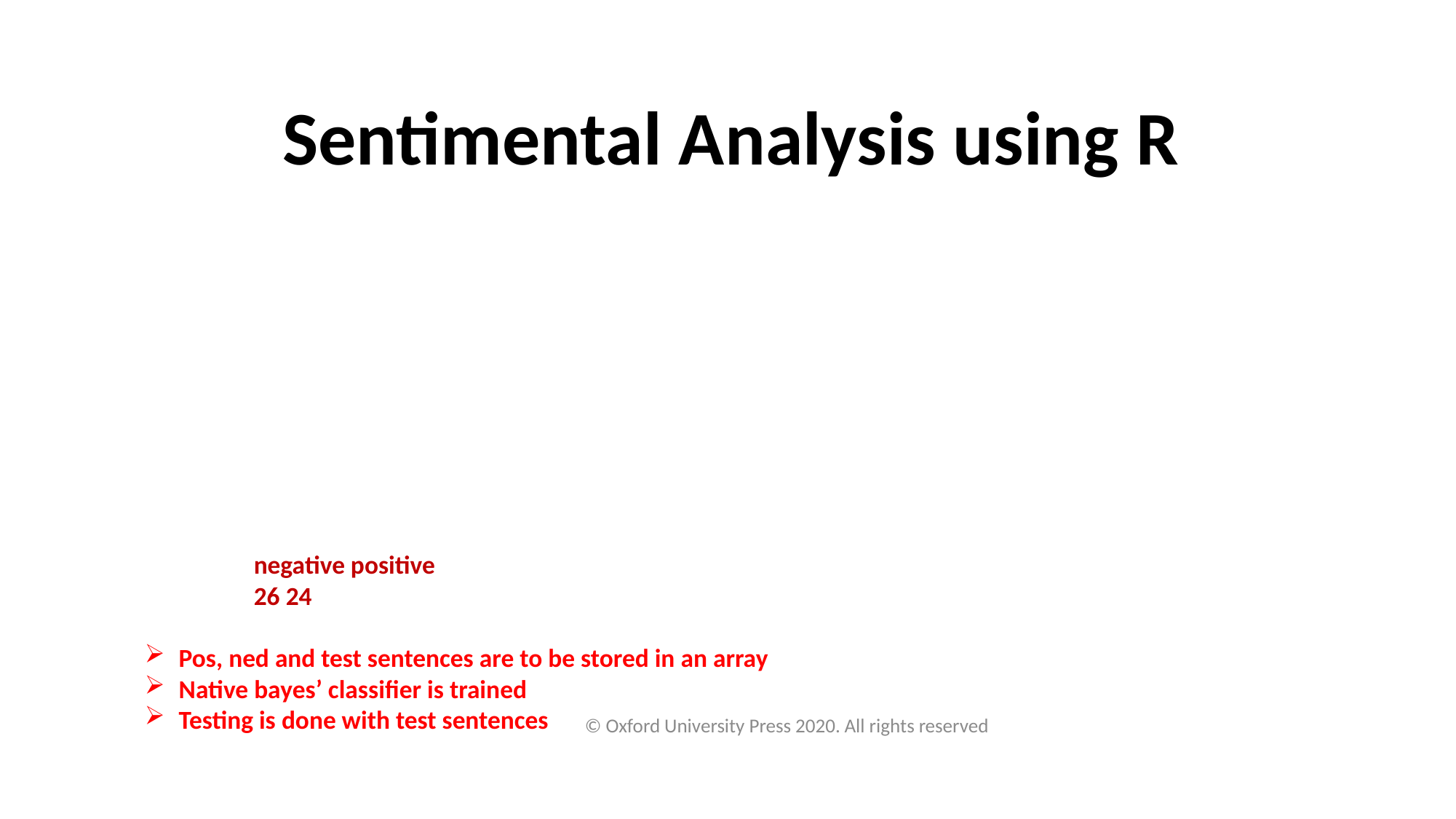

Sentimental Analysis using R
Rsentiment, sentimental analysis, and machine learning.
Rsentiment pkg identifies sentiments in a text and classifies them into six categories
Calc_total_presence  finds no of sentences in each category
Calculate_score finds the sentiment score
Calculate_sentiment finds sentiment of a sentence
Sentiment Analysis pkg is used to find sentiment of a text (eg acq). It also allows plotting of sentiments and summarization
> sentiment <- analyzeSentiment(acq)
>class(sentiment$NegativityLM)
[1] "numeric"
>table(convertToBinaryResponse(sentiment$SentimentLM))
negative positive
26 24
Machine learning using quanteda ansde1071pkg.
Pos, ned and test sentences are to be stored in an array
Native bayes’ classifier is trained
Testing is done with test sentences
© Oxford University Press 2020. All rights reserved